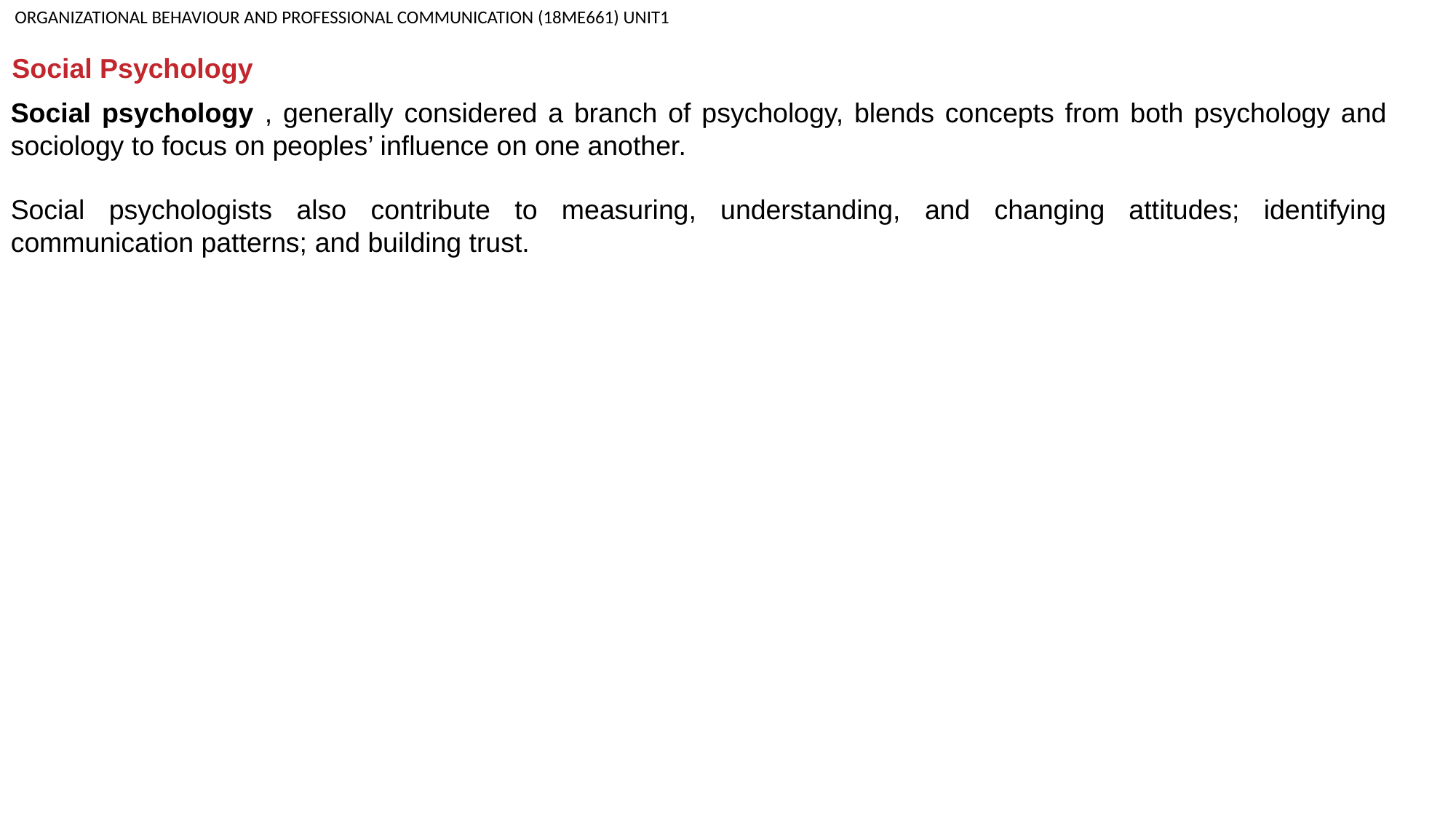

ORGANIZATIONAL BEHAVIOUR AND PROFESSIONAL COMMUNICATION (18ME661) UNIT1
Social Psychology
Social psychology , generally considered a branch of psychology, blends concepts from both psychology and sociology to focus on peoples’ influence on one another.
Social psychologists also contribute to measuring, understanding, and changing attitudes; identifying communication patterns; and building trust.